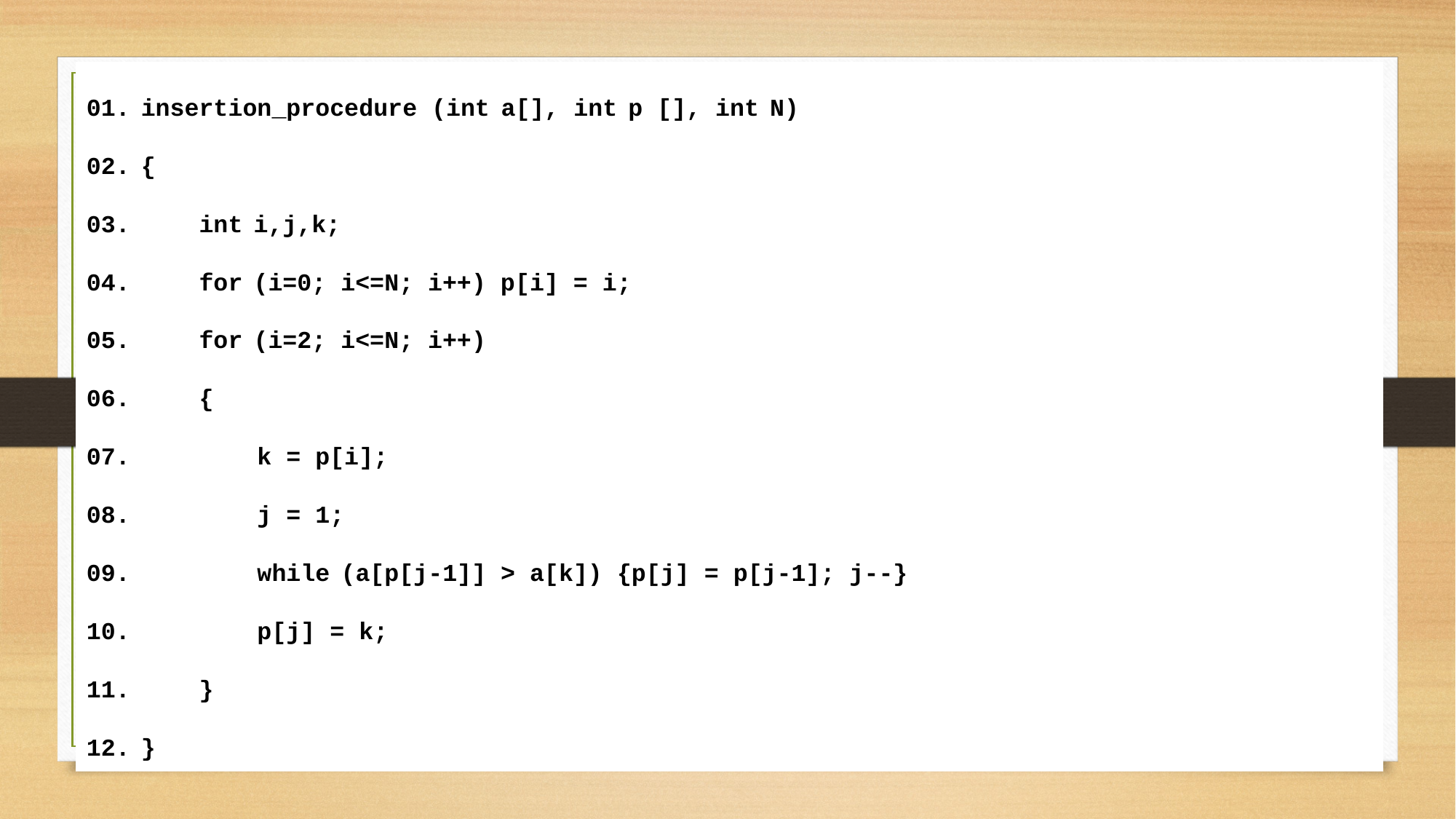

01. insertion_procedure (int a[], int p [], int N)
02. {
03.     int i,j,k;
04.     for (i=0; i<=N; i++) p[i] = i;
05.     for (i=2; i<=N; i++)
06.     {
07.         k = p[i];
08.         j = 1;
09.         while (a[p[j-1]] > a[k]) {p[j] = p[j-1]; j--}
10.         p[j] = k;
11.     }
12. }